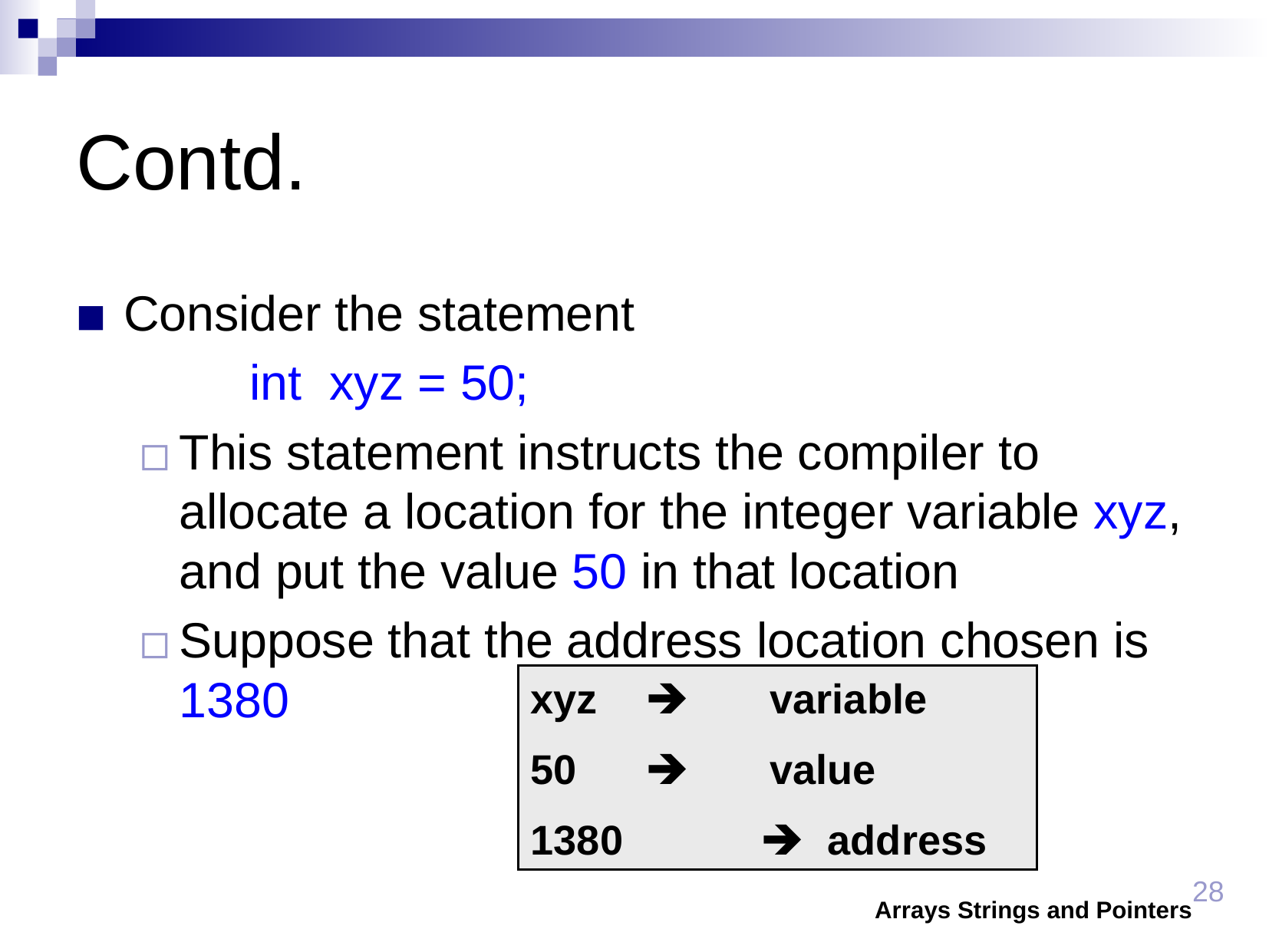

Contd.
Consider the statement
        int  xyz = 50;
This statement instructs the compiler to allocate a location for the integer variable xyz, and put the value 50 in that location
Suppose that the address location chosen is 1380
xyz   	🡺       variable
50   	🡺       value
1380  	🡺  address
Arrays Strings and Pointers
28